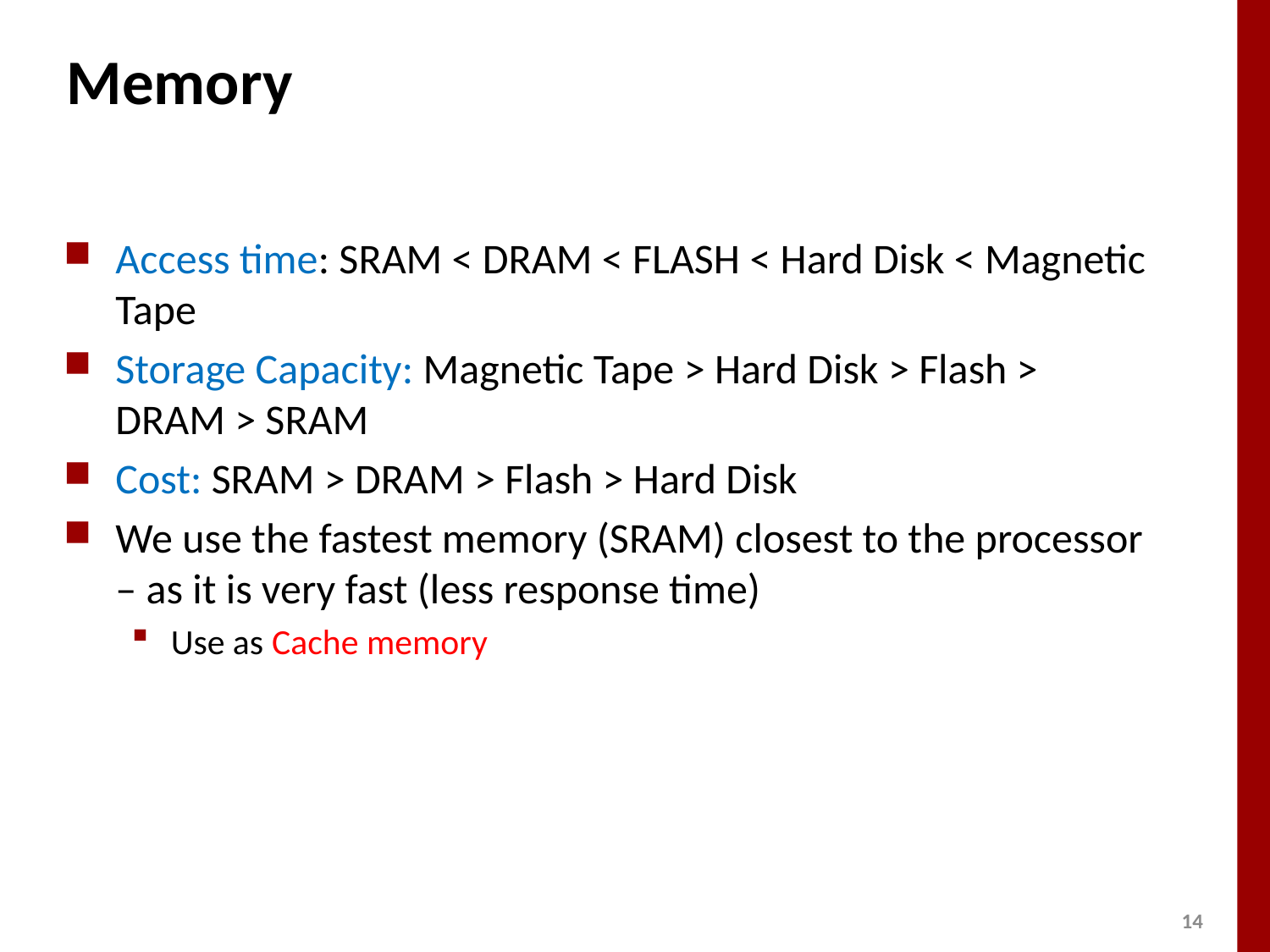

# Memory

Access time: SRAM < DRAM < FLASH < Hard Disk < Magnetic Tape
Storage Capacity: Magnetic Tape > Hard Disk > Flash > DRAM > SRAM
Cost: SRAM > DRAM > Flash > Hard Disk
We use the fastest memory (SRAM) closest to the processor – as it is very fast (less response time)
Use as Cache memory